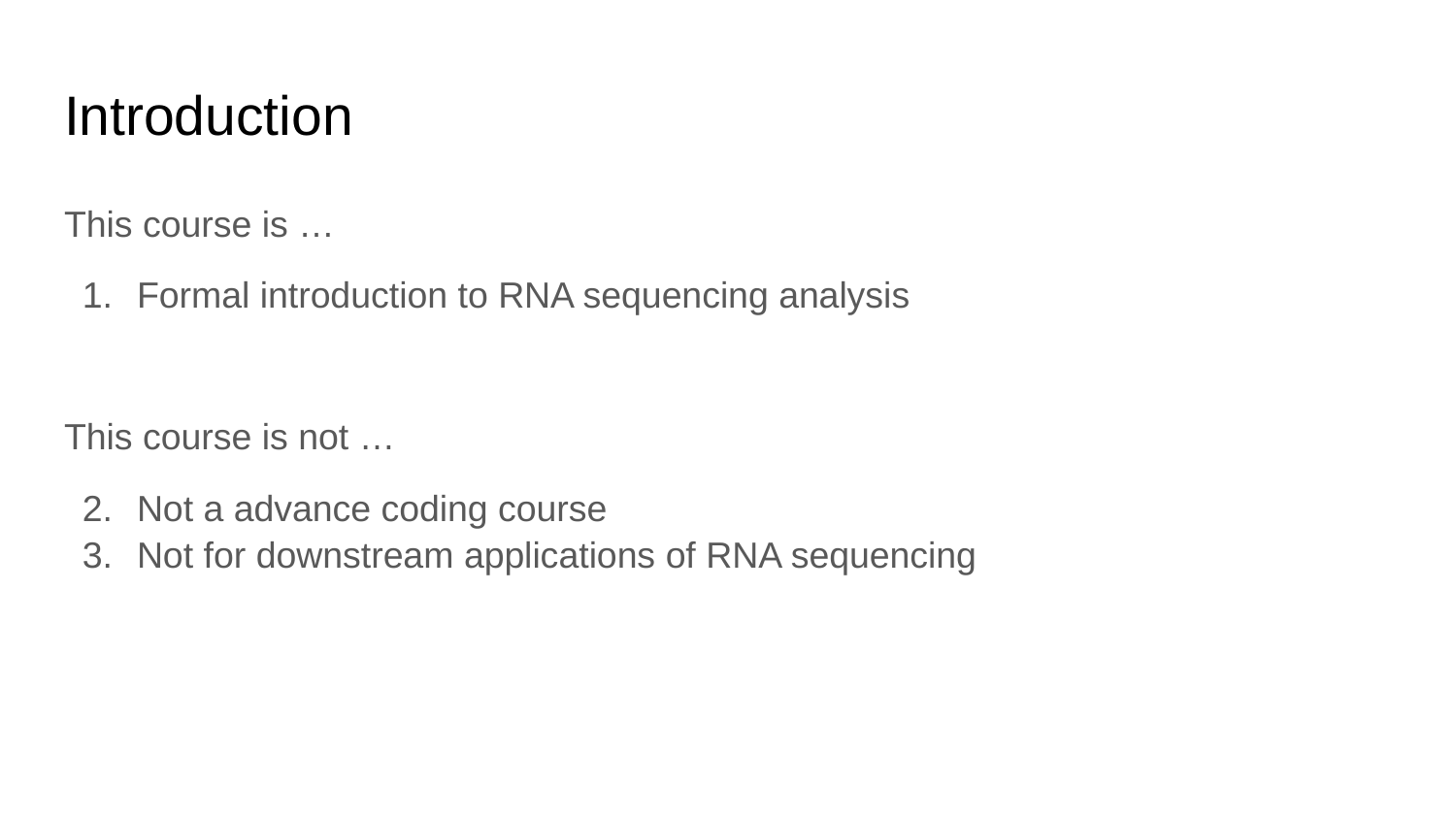

# Introduction
This course is …
Formal introduction to RNA sequencing analysis

This course is not …
Not a advance coding course
Not for downstream applications of RNA sequencing